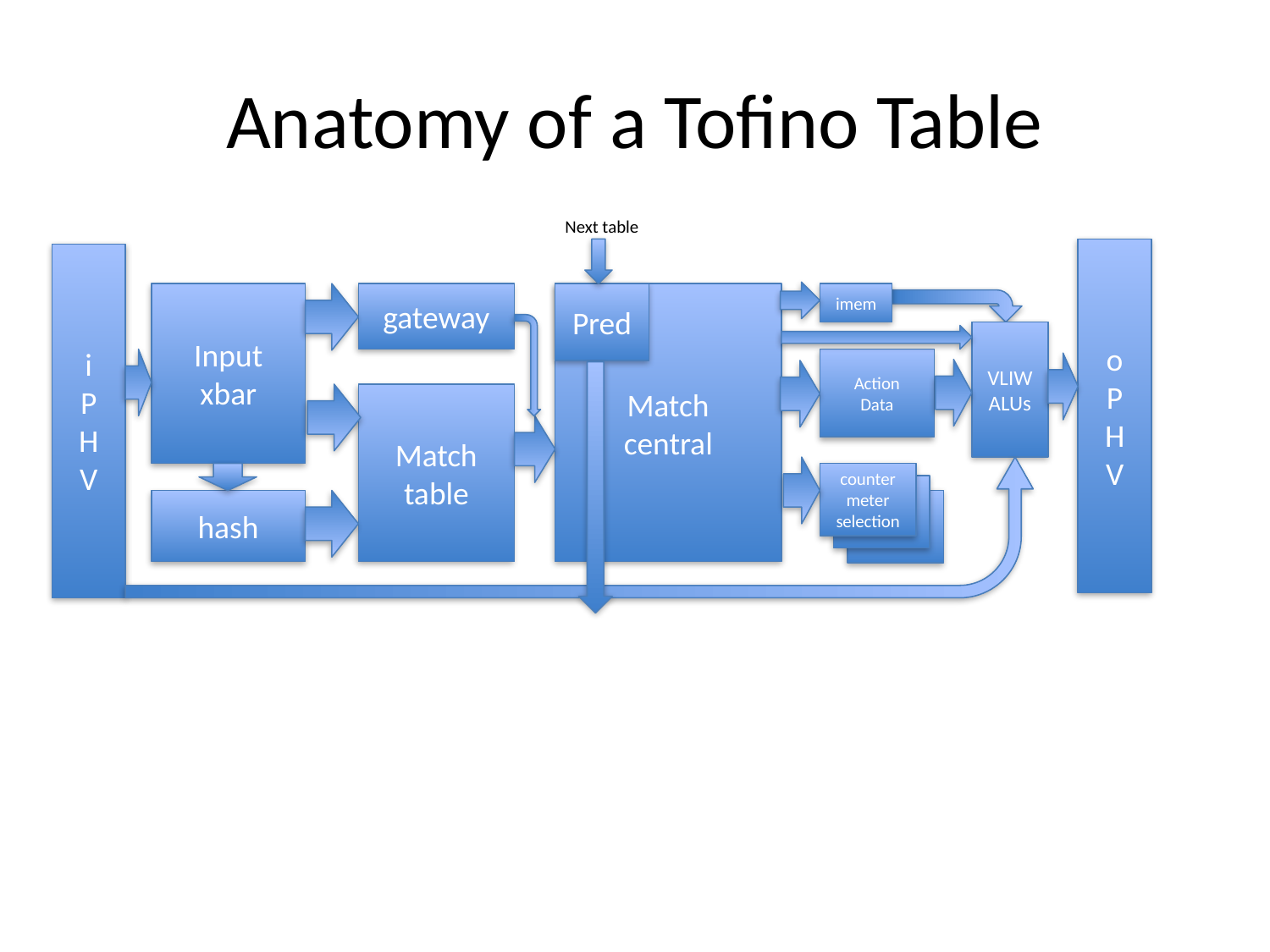

# Anatomy of a Tofino Table

Next table

o
P
H
V

i
P
H
V

imem
Input
xbar
gateway
Match
central
Pred
VLIW
ALUs

Action
Data

Match
table

counter meter selection

hash